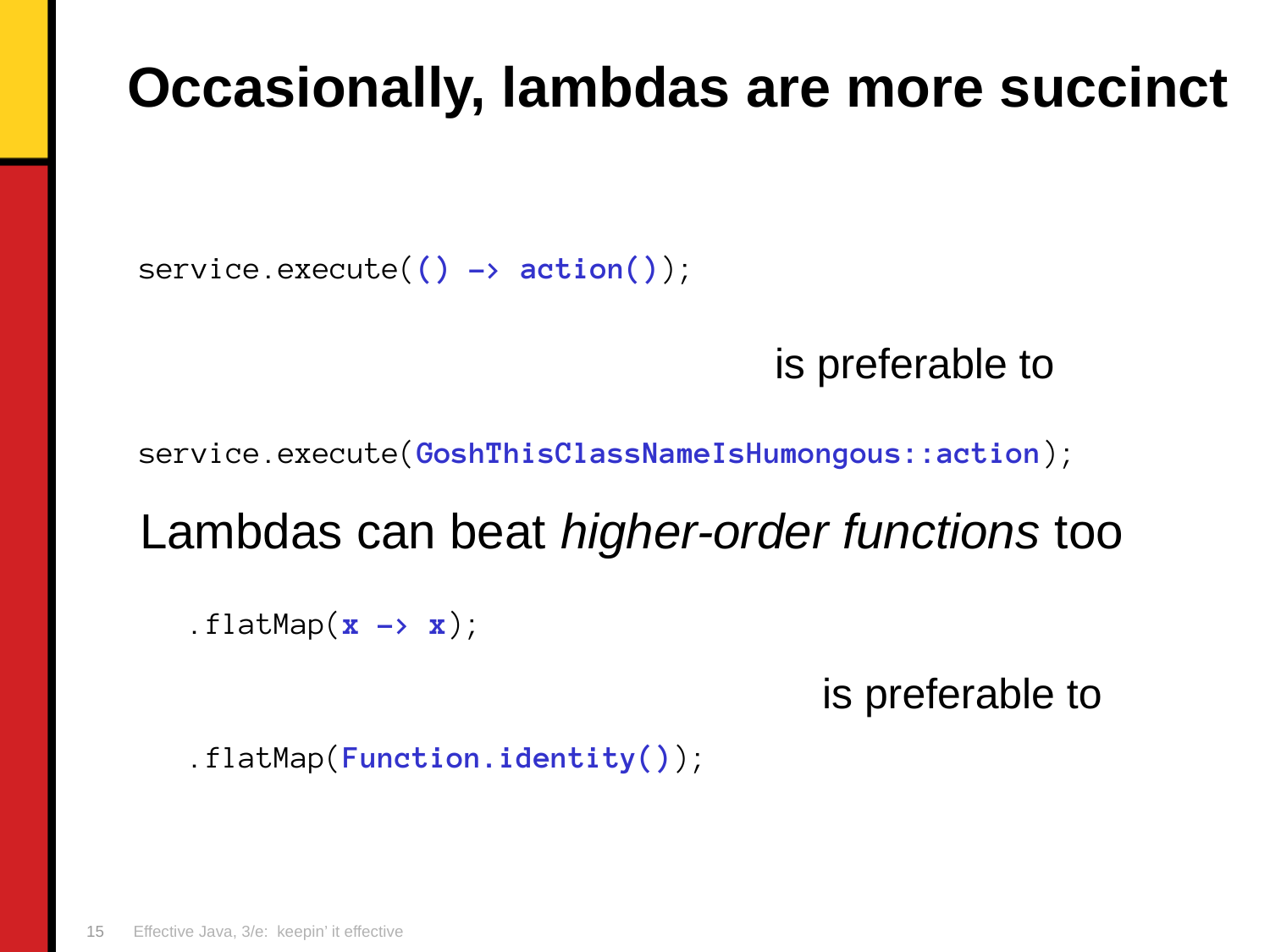

# Occasionally, lambdas are more succinct
service.execute(() -> action());
					is preferable to
service.execute(GoshThisClassNameIsHumongous::action);
Lambdas can beat higher-order functions too
	.flatMap(x -> x);
					is preferable to
.flatMap(Function.identity());